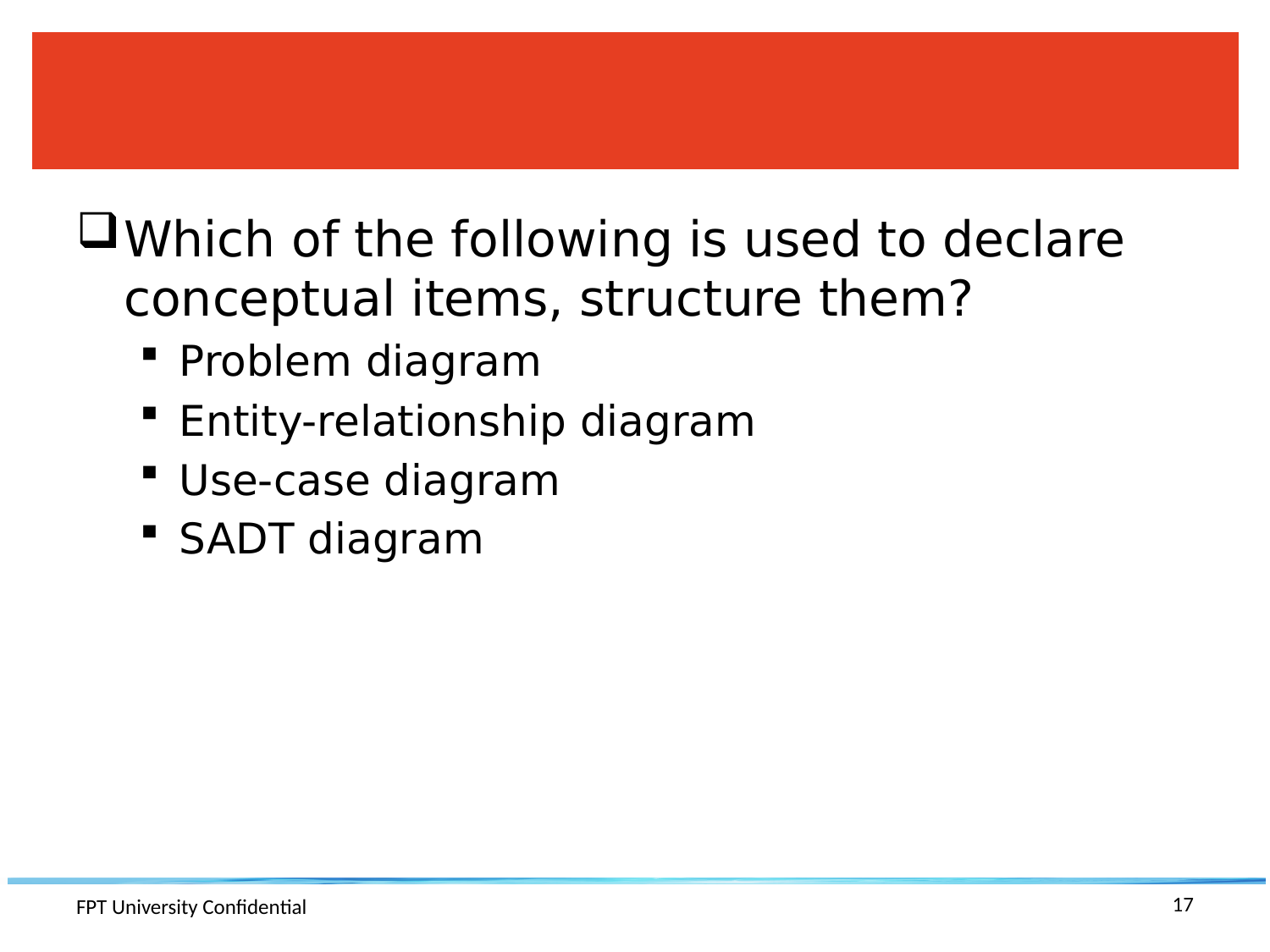

#
Which of the following is used to declare conceptual items, structure them?
Problem diagram
Entity-relationship diagram
Use-case diagram
SADT diagram